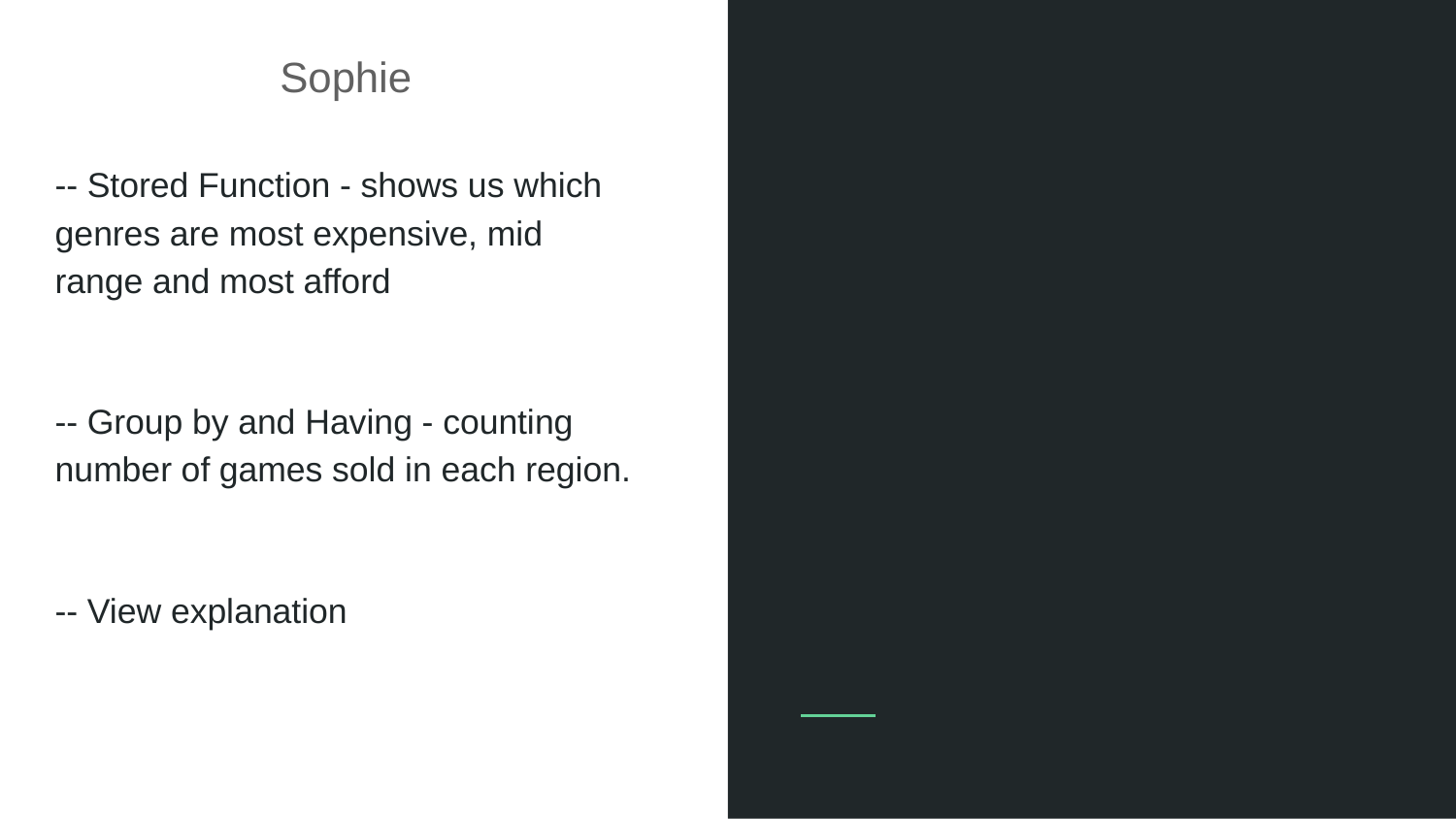

Sophie
-- Stored Function - shows us which genres are most expensive, mid range and most afford

-- Group by and Having - counting number of games sold in each region.

-- View explanation
able